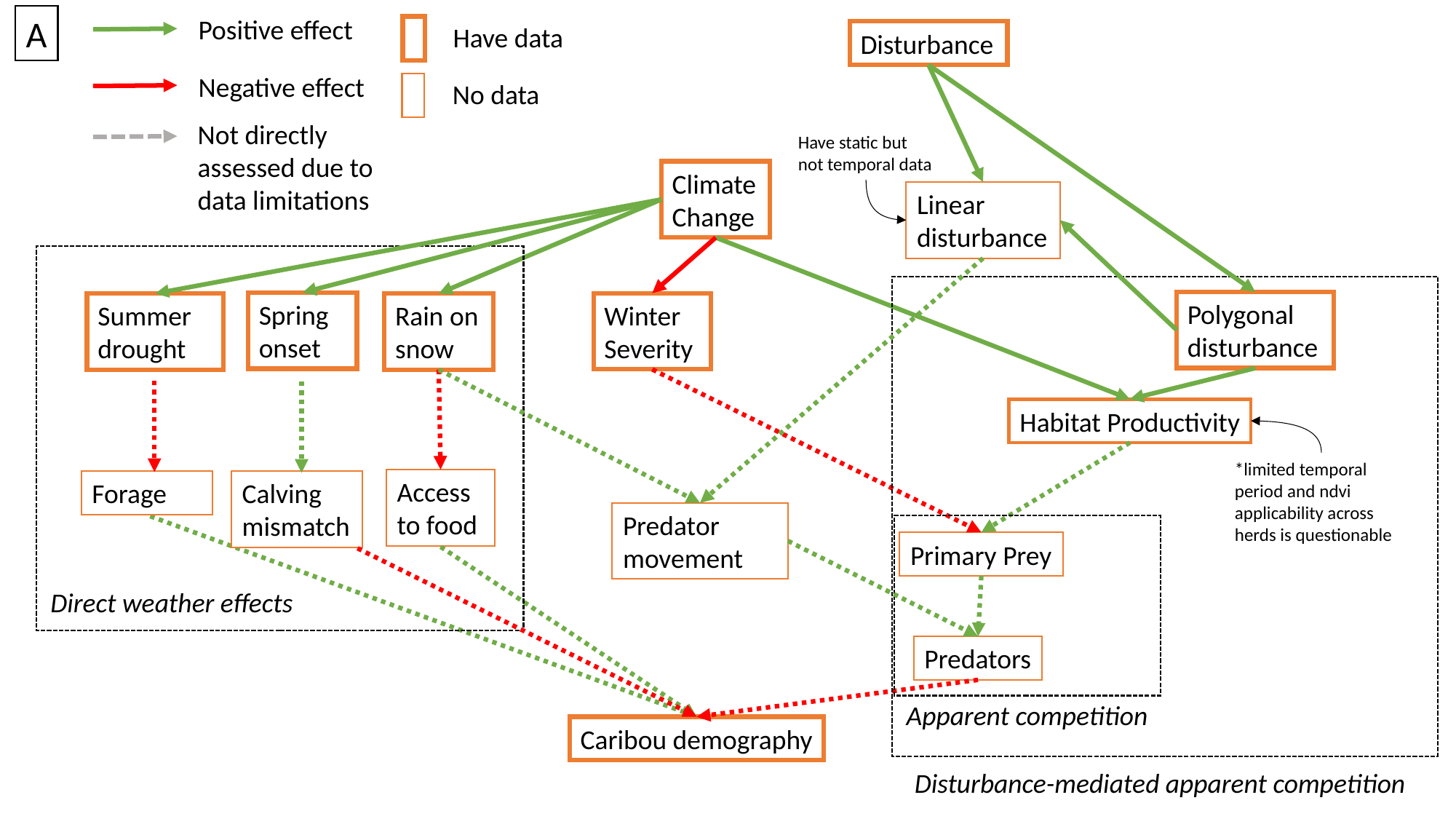

A
Positive effect
Have data

Disturbance
Negative effect
No data

Not directly assessed due to data limitations
Have static but not temporal data
Climate Change
Linear disturbance

Polygonal disturbance
Spring onset
Winter Severity
Summer drought
Rain on snow

Habitat Productivity
*limited temporal period and ndvi applicability across herds is questionable
Access to food
Forage
Calving mismatch
Predator movement

Primary Prey
Direct weather effects
Predators
Apparent competition
Caribou demography
Disturbance-mediated apparent competition